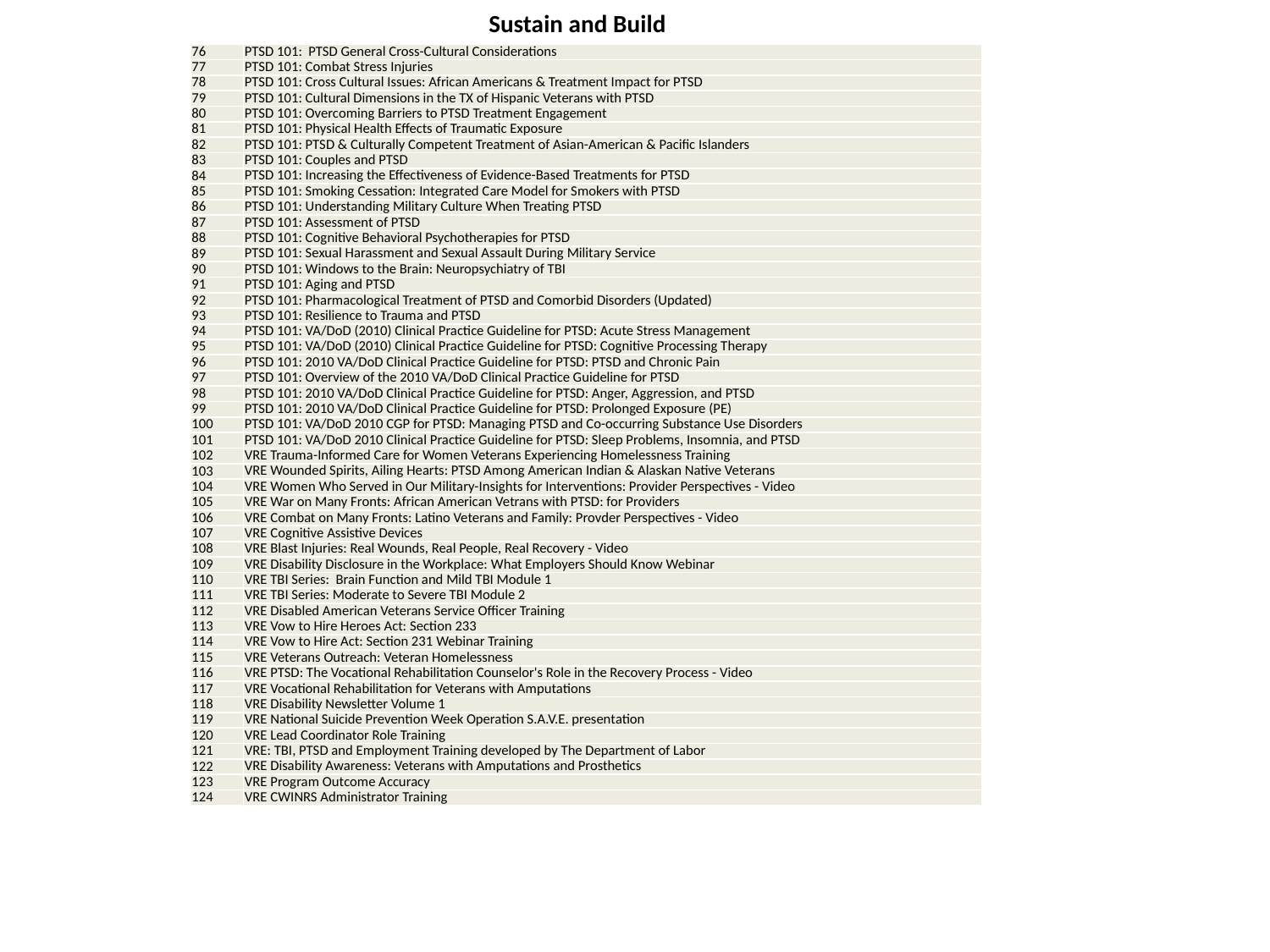

Sustain and Build
| 76 | PTSD 101: PTSD General Cross-Cultural Considerations |
| --- | --- |
| 77 | PTSD 101: Combat Stress Injuries |
| 78 | PTSD 101: Cross Cultural Issues: African Americans & Treatment Impact for PTSD |
| 79 | PTSD 101: Cultural Dimensions in the TX of Hispanic Veterans with PTSD |
| 80 | PTSD 101: Overcoming Barriers to PTSD Treatment Engagement |
| 81 | PTSD 101: Physical Health Effects of Traumatic Exposure |
| 82 | PTSD 101: PTSD & Culturally Competent Treatment of Asian-American & Pacific Islanders |
| 83 | PTSD 101: Couples and PTSD |
| 84 | PTSD 101: Increasing the Effectiveness of Evidence-Based Treatments for PTSD |
| 85 | PTSD 101: Smoking Cessation: Integrated Care Model for Smokers with PTSD |
| 86 | PTSD 101: Understanding Military Culture When Treating PTSD |
| 87 | PTSD 101: Assessment of PTSD |
| 88 | PTSD 101: Cognitive Behavioral Psychotherapies for PTSD |
| 89 | PTSD 101: Sexual Harassment and Sexual Assault During Military Service |
| 90 | PTSD 101: Windows to the Brain: Neuropsychiatry of TBI |
| 91 | PTSD 101: Aging and PTSD |
| 92 | PTSD 101: Pharmacological Treatment of PTSD and Comorbid Disorders (Updated) |
| 93 | PTSD 101: Resilience to Trauma and PTSD |
| 94 | PTSD 101: VA/DoD (2010) Clinical Practice Guideline for PTSD: Acute Stress Management |
| 95 | PTSD 101: VA/DoD (2010) Clinical Practice Guideline for PTSD: Cognitive Processing Therapy |
| 96 | PTSD 101: 2010 VA/DoD Clinical Practice Guideline for PTSD: PTSD and Chronic Pain |
| 97 | PTSD 101: Overview of the 2010 VA/DoD Clinical Practice Guideline for PTSD |
| 98 | PTSD 101: 2010 VA/DoD Clinical Practice Guideline for PTSD: Anger, Aggression, and PTSD |
| 99 | PTSD 101: 2010 VA/DoD Clinical Practice Guideline for PTSD: Prolonged Exposure (PE) |
| 100 | PTSD 101: VA/DoD 2010 CGP for PTSD: Managing PTSD and Co-occurring Substance Use Disorders |
| 101 | PTSD 101: VA/DoD 2010 Clinical Practice Guideline for PTSD: Sleep Problems, Insomnia, and PTSD |
| 102 | VRE Trauma-Informed Care for Women Veterans Experiencing Homelessness Training |
| 103 | VRE Wounded Spirits, Ailing Hearts: PTSD Among American Indian & Alaskan Native Veterans |
| 104 | VRE Women Who Served in Our Military-Insights for Interventions: Provider Perspectives - Video |
| 105 | VRE War on Many Fronts: African American Vetrans with PTSD: for Providers |
| 106 | VRE Combat on Many Fronts: Latino Veterans and Family: Provder Perspectives - Video |
| 107 | VRE Cognitive Assistive Devices |
| 108 | VRE Blast Injuries: Real Wounds, Real People, Real Recovery - Video |
| 109 | VRE Disability Disclosure in the Workplace: What Employers Should Know Webinar |
| 110 | VRE TBI Series: Brain Function and Mild TBI Module 1 |
| 111 | VRE TBI Series: Moderate to Severe TBI Module 2 |
| 112 | VRE Disabled American Veterans Service Officer Training |
| 113 | VRE Vow to Hire Heroes Act: Section 233 |
| 114 | VRE Vow to Hire Act: Section 231 Webinar Training |
| 115 | VRE Veterans Outreach: Veteran Homelessness |
| 116 | VRE PTSD: The Vocational Rehabilitation Counselor's Role in the Recovery Process - Video |
| 117 | VRE Vocational Rehabilitation for Veterans with Amputations |
| 118 | VRE Disability Newsletter Volume 1 |
| 119 | VRE National Suicide Prevention Week Operation S.A.V.E. presentation |
| 120 | VRE Lead Coordinator Role Training |
| 121 | VRE: TBI, PTSD and Employment Training developed by The Department of Labor |
| 122 | VRE Disability Awareness: Veterans with Amputations and Prosthetics |
| 123 | VRE Program Outcome Accuracy |
| 124 | VRE CWINRS Administrator Training |